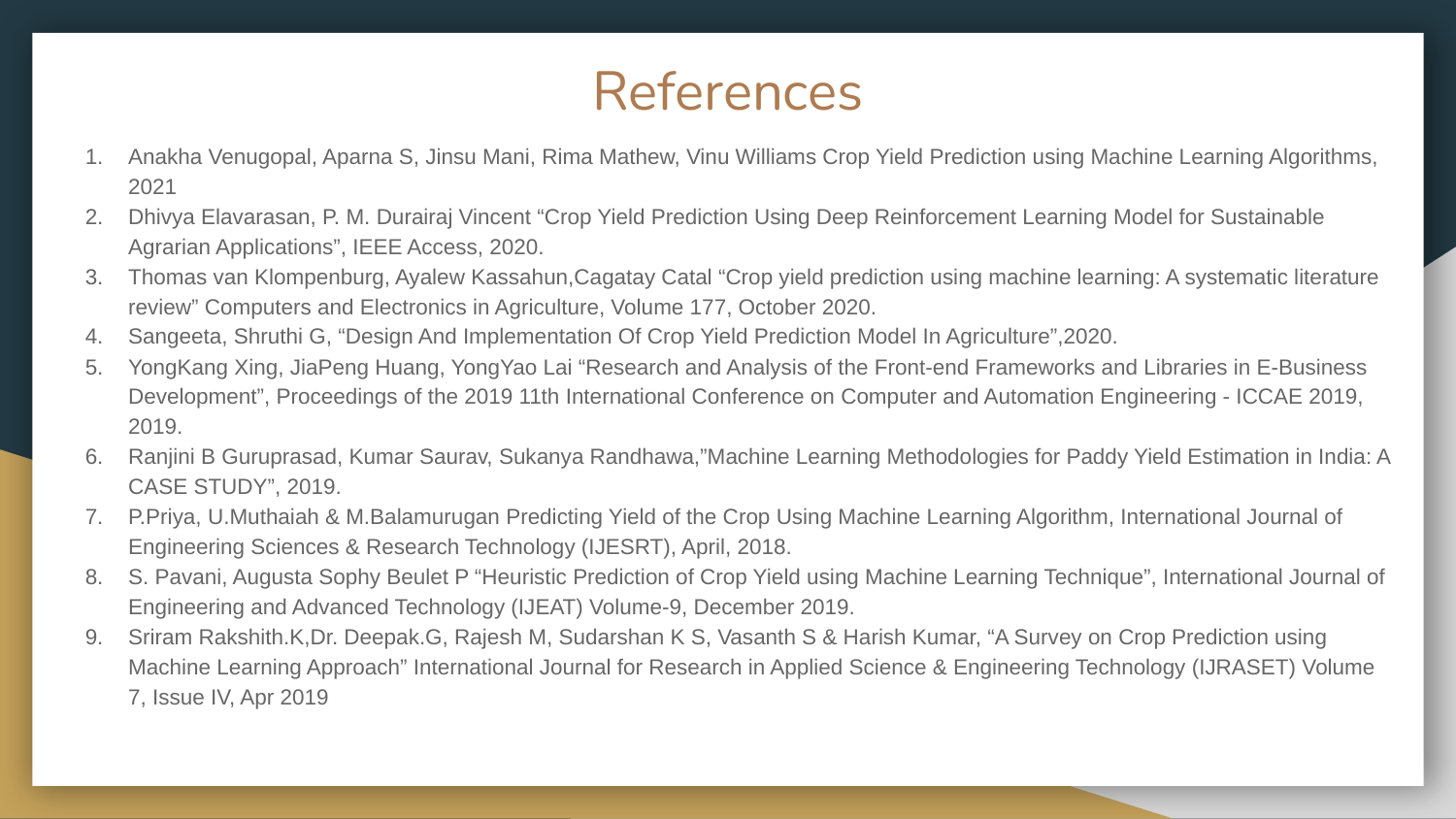

# References

Anakha Venugopal, Aparna S, Jinsu Mani, Rima Mathew, Vinu Williams Crop Yield Prediction using Machine Learning Algorithms, 2021
Dhivya Elavarasan, P. M. Durairaj Vincent “Crop Yield Prediction Using Deep Reinforcement Learning Model for Sustainable Agrarian Applications”, IEEE Access, 2020.
Thomas van Klompenburg, Ayalew Kassahun,Cagatay Catal “Crop yield prediction using machine learning: A systematic literature review” Computers and Electronics in Agriculture, Volume 177, October 2020.
Sangeeta, Shruthi G, “Design And Implementation Of Crop Yield Prediction Model In Agriculture”,2020.
YongKang Xing, JiaPeng Huang, YongYao Lai “Research and Analysis of the Front-end Frameworks and Libraries in E-Business Development”, Proceedings of the 2019 11th International Conference on Computer and Automation Engineering - ICCAE 2019, 2019.
Ranjini B Guruprasad, Kumar Saurav, Sukanya Randhawa,”Machine Learning Methodologies for Paddy Yield Estimation in India: A CASE STUDY”, 2019.
P.Priya, U.Muthaiah & M.Balamurugan Predicting Yield of the Crop Using Machine Learning Algorithm, International Journal of Engineering Sciences & Research Technology (IJESRT), April, 2018.
S. Pavani, Augusta Sophy Beulet P “Heuristic Prediction of Crop Yield using Machine Learning Technique”, International Journal of Engineering and Advanced Technology (IJEAT) Volume-9, December 2019.
Sriram Rakshith.K,Dr. Deepak.G, Rajesh M, Sudarshan K S, Vasanth S & Harish Kumar, “A Survey on Crop Prediction using Machine Learning Approach” International Journal for Research in Applied Science & Engineering Technology (IJRASET) Volume 7, Issue IV, Apr 2019